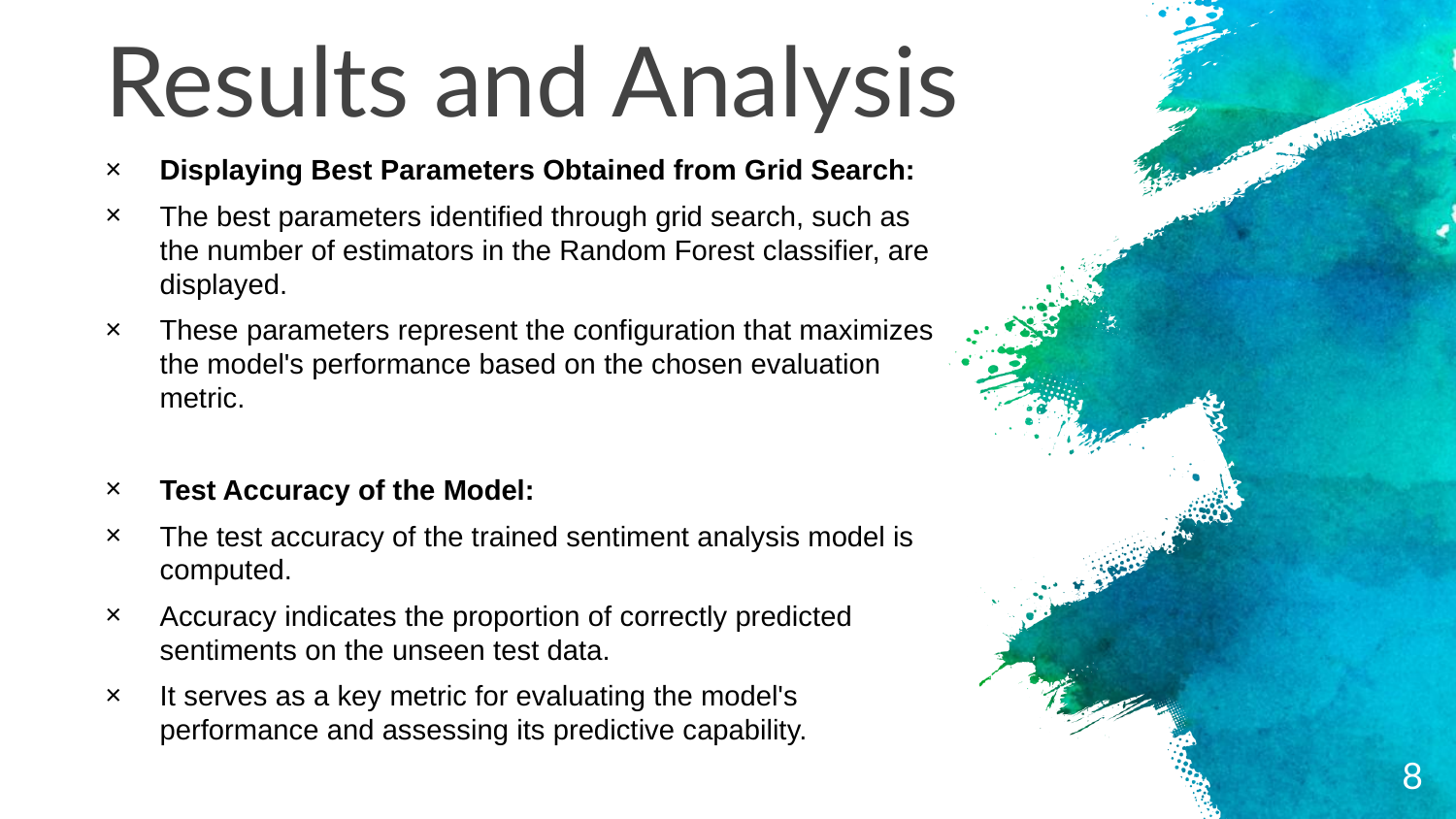

# Results and Analysis

Displaying Best Parameters Obtained from Grid Search:
The best parameters identified through grid search, such as the number of estimators in the Random Forest classifier, are displayed.
These parameters represent the configuration that maximizes the model's performance based on the chosen evaluation metric.

Test Accuracy of the Model:
The test accuracy of the trained sentiment analysis model is computed.
Accuracy indicates the proportion of correctly predicted sentiments on the unseen test data.
It serves as a key metric for evaluating the model's performance and assessing its predictive capability.
8